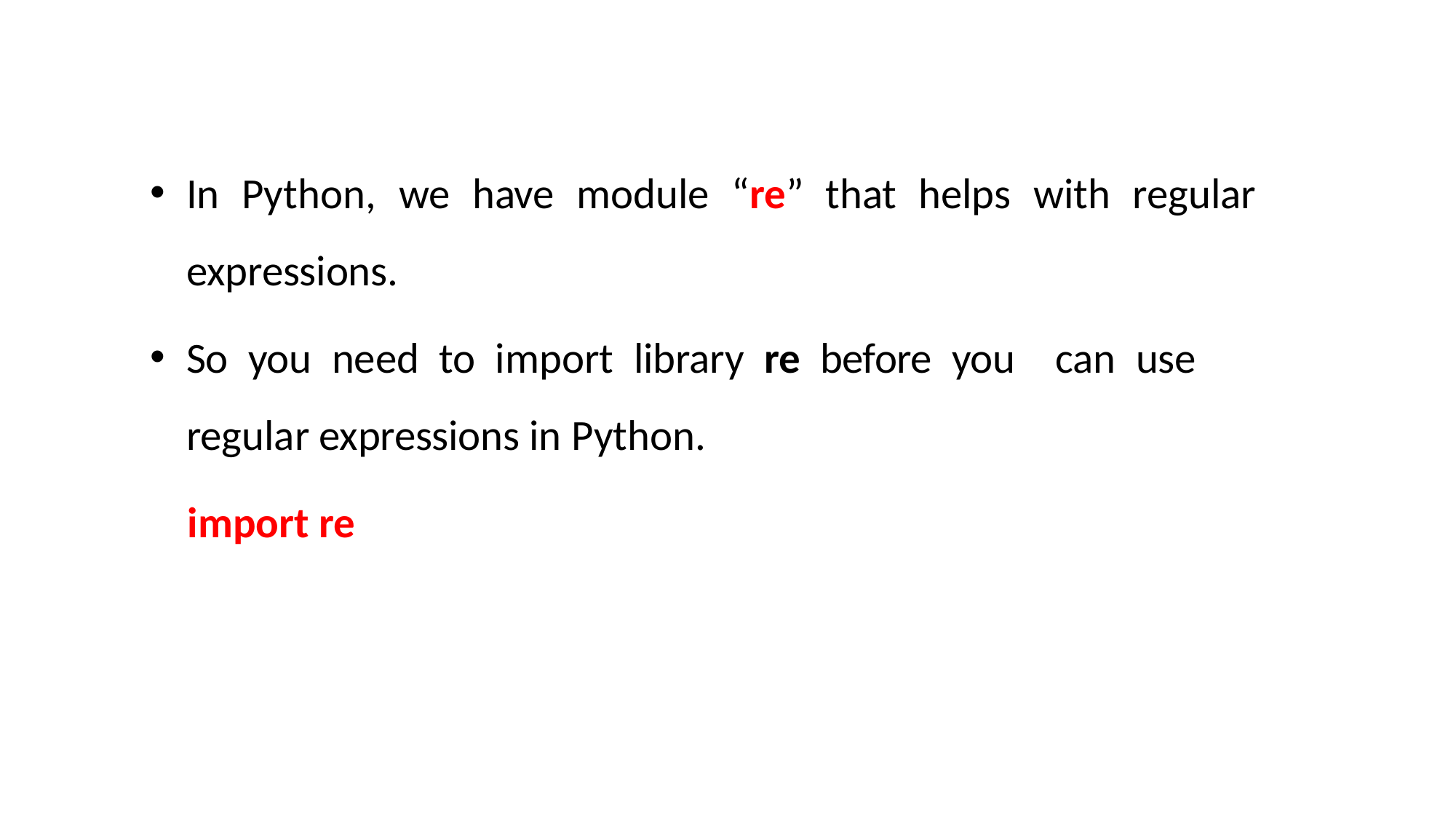

In Python, we have module “re” that helps with regular expressions.
So you need to import library re before you  can use regular expressions in Python.
	import re